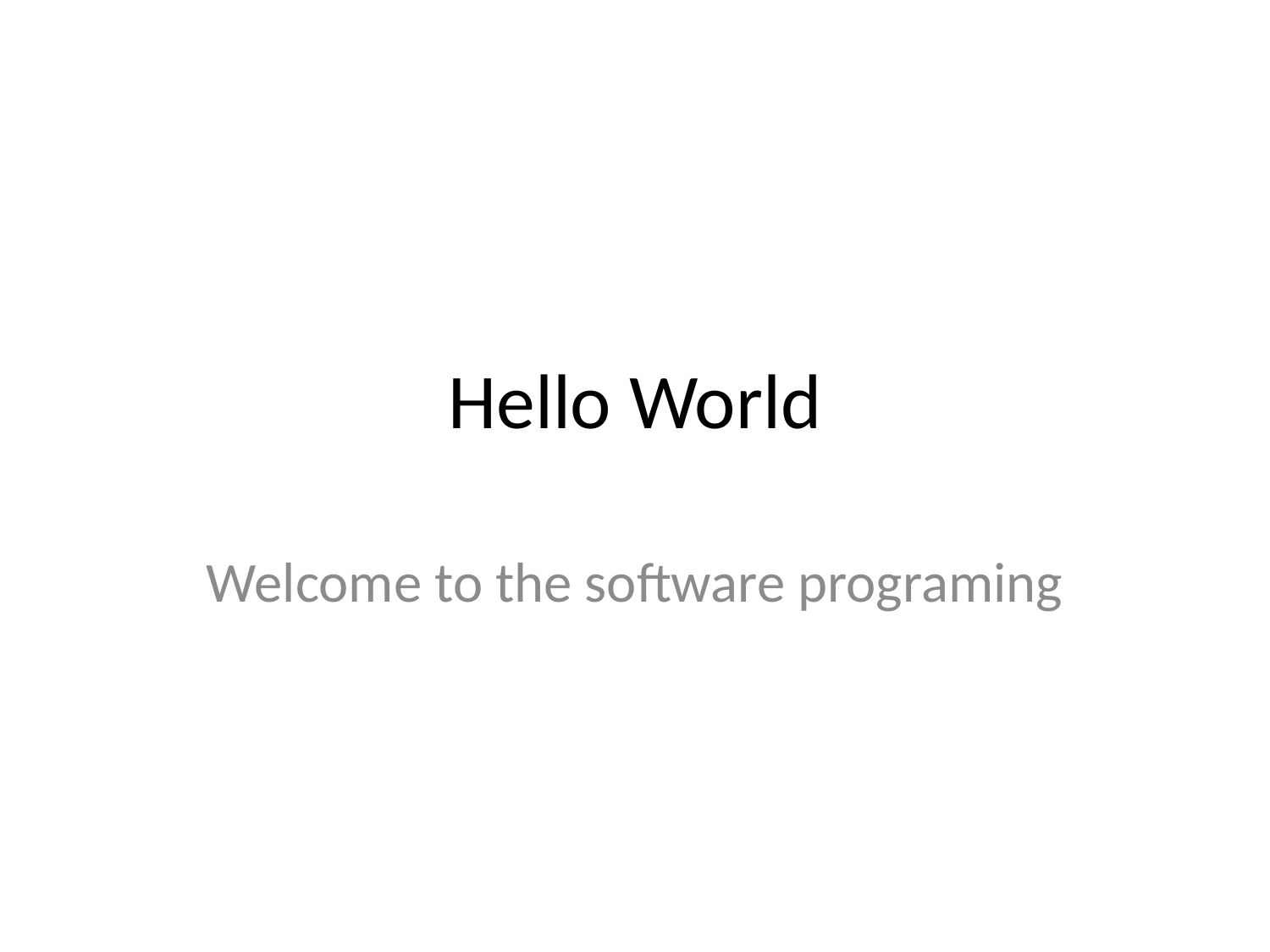

# Hello World
Welcome to the software programing